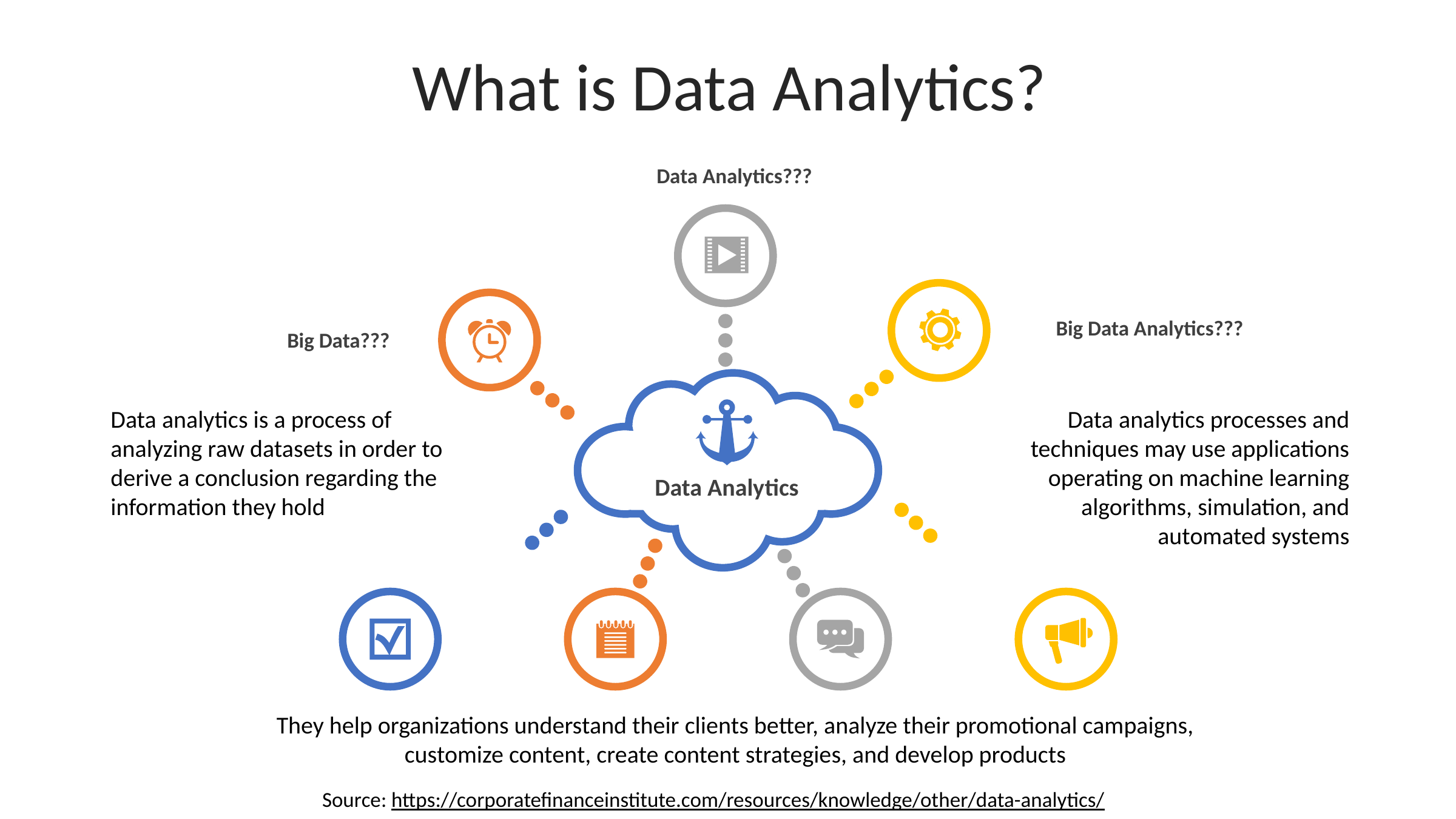

What is Data Analytics?
Data Analytics???

Big Data Analytics???

Big Data???

Data analytics is a process of analyzing raw datasets in order to derive a conclusion regarding the information they hold
Data analytics processes and techniques may use applications operating on machine learning algorithms, simulation, and automated systems

Data Analytics

They help organizations understand their clients better, analyze their promotional campaigns, customize content, create content strategies, and develop products
Source: https://corporatefinanceinstitute.com/resources/knowledge/other/data-analytics/